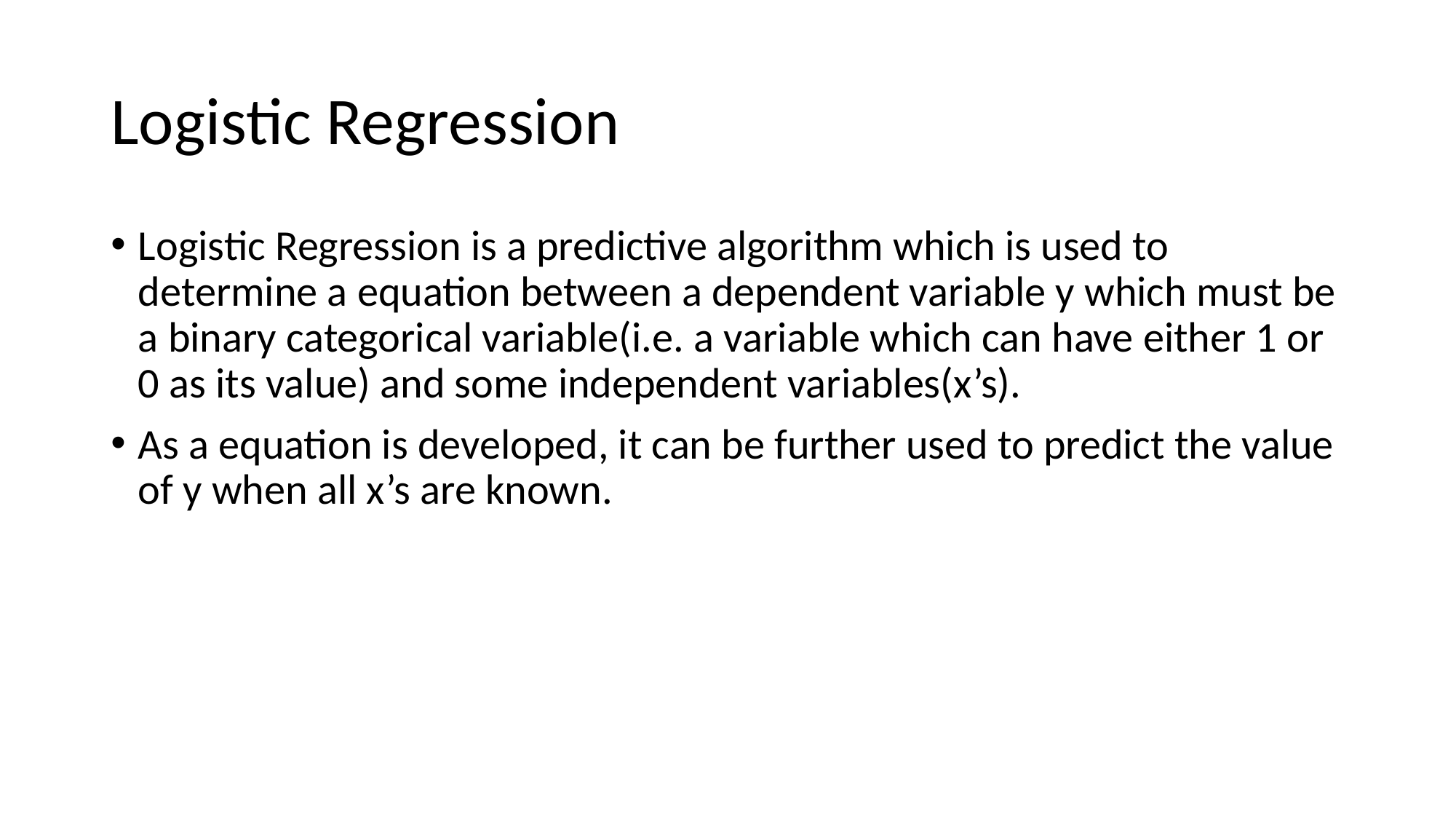

# Logistic Regression
Logistic Regression is a predictive algorithm which is used to determine a equation between a dependent variable y which must be a binary categorical variable(i.e. a variable which can have either 1 or 0 as its value) and some independent variables(x’s).
As a equation is developed, it can be further used to predict the value of y when all x’s are known.